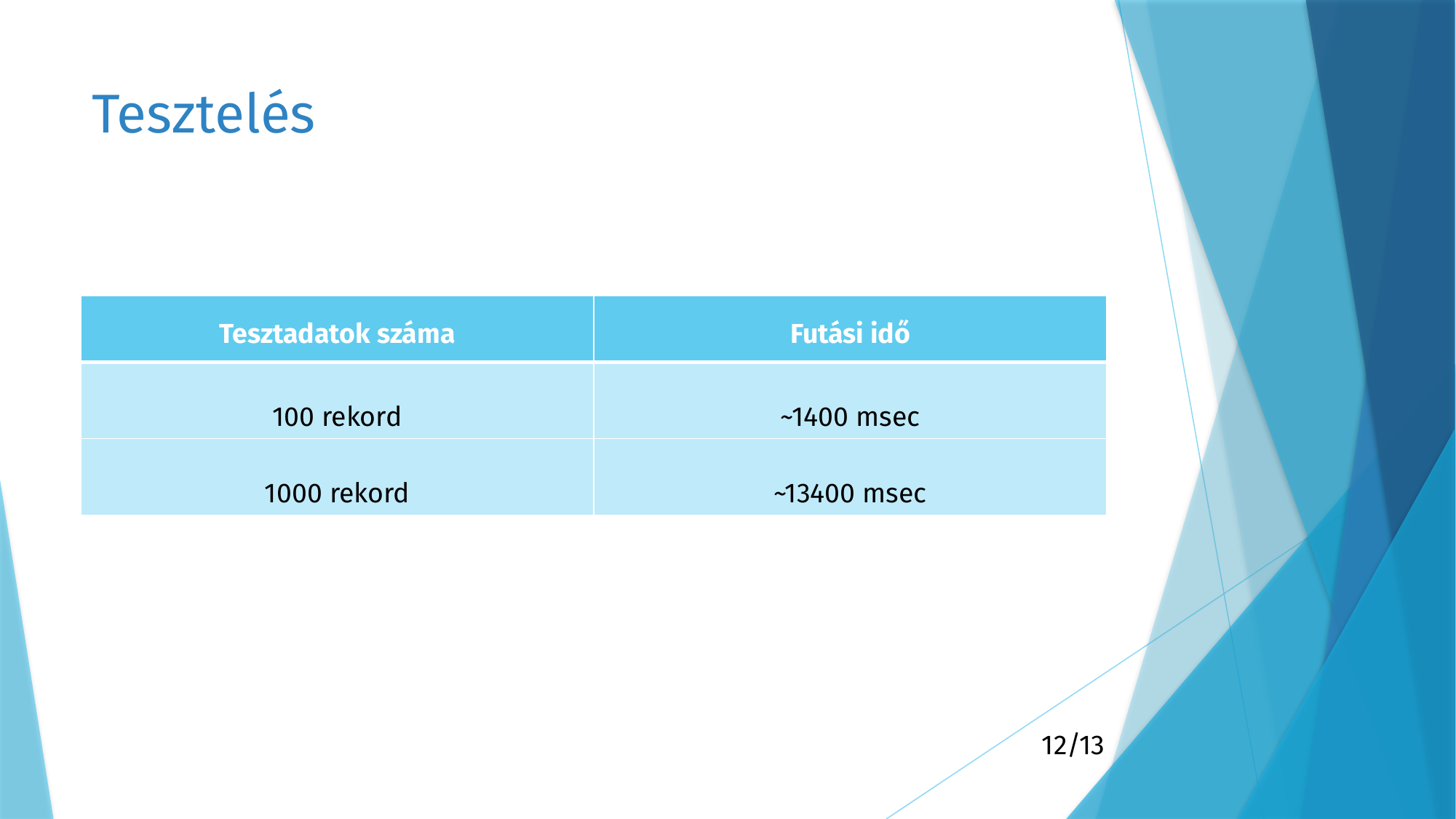

# Tesztelés
| Tesztadatok száma | Futási idő |
| --- | --- |
| 100 rekord | ~1400 msec |
| 1000 rekord | ~13400 msec |
12/13